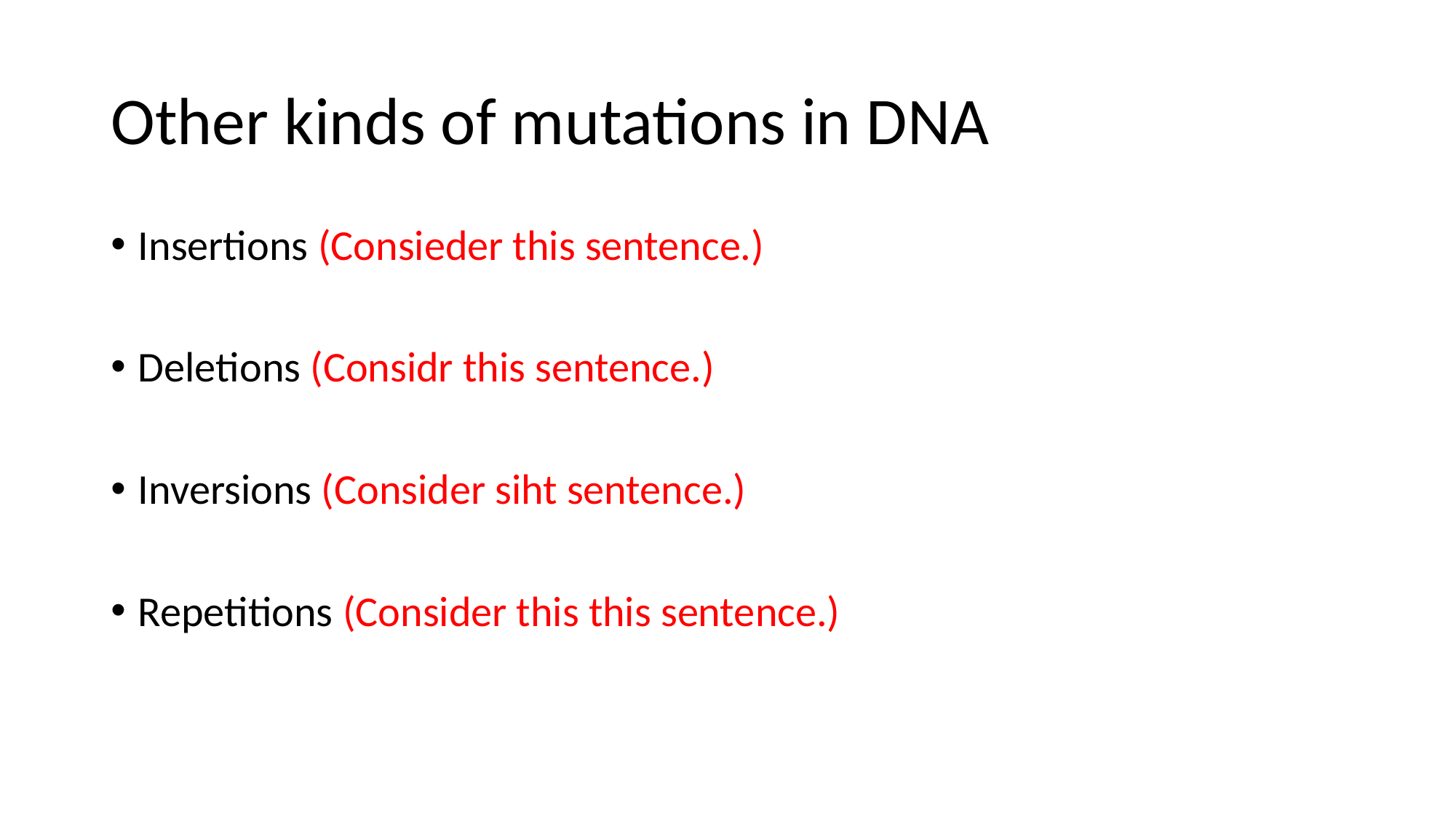

# Other kinds of mutations in DNA
Insertions (Consieder this sentence.)

Deletions (Considr this sentence.)

Inversions (Consider siht sentence.)

Repetitions (Consider this this sentence.)